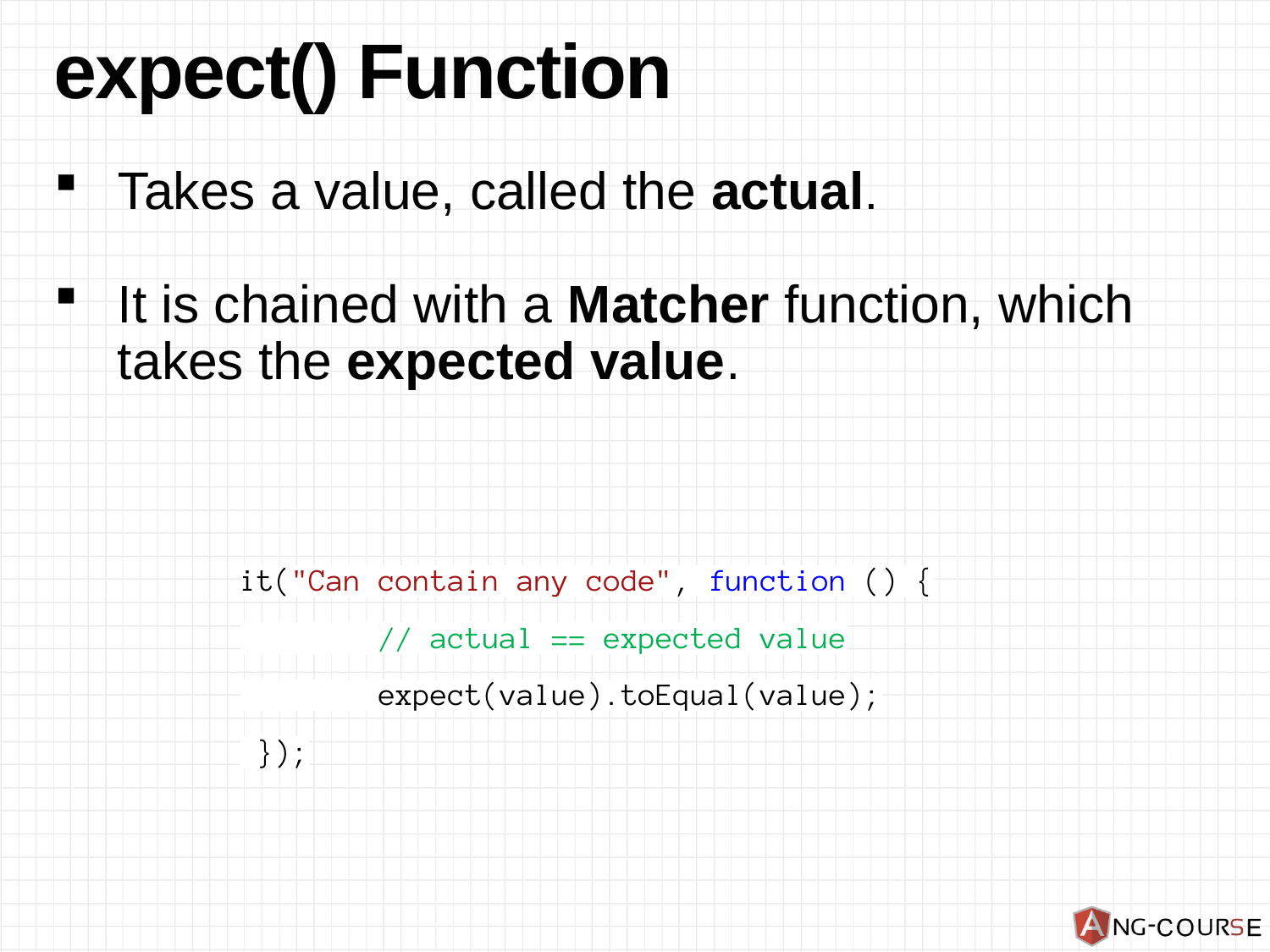

# expect() Function
Takes a value, called the actual.

It is chained with a Matcher function, which takes the expected value.
it("Can contain any code", function () {
        // actual == expected value
        expect(value).toEqual(value);
 });